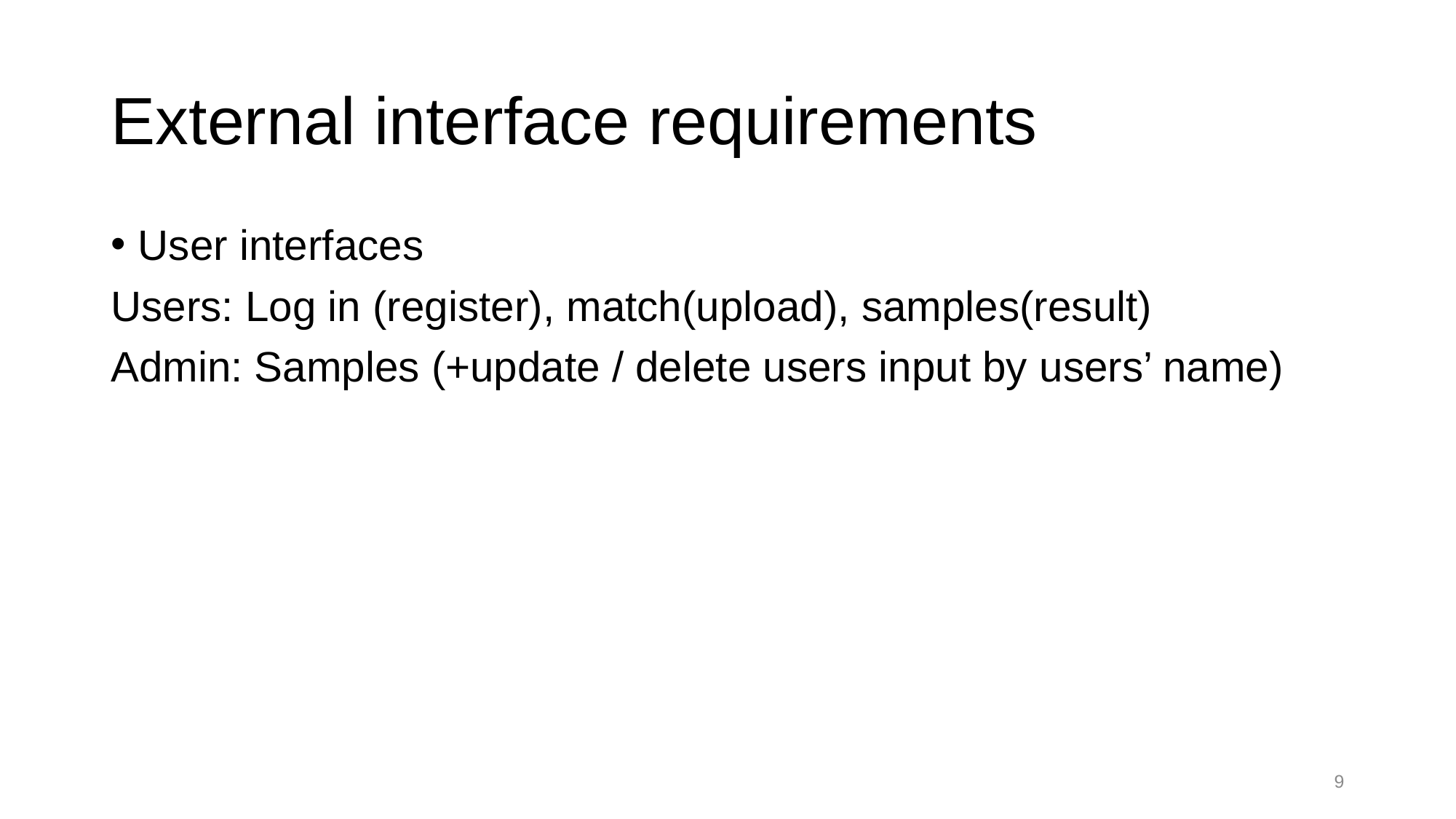

# External interface requirements
User interfaces
Users: Log in (register), match(upload), samples(result)
Admin: Samples (+update / delete users input by users’ name)

9